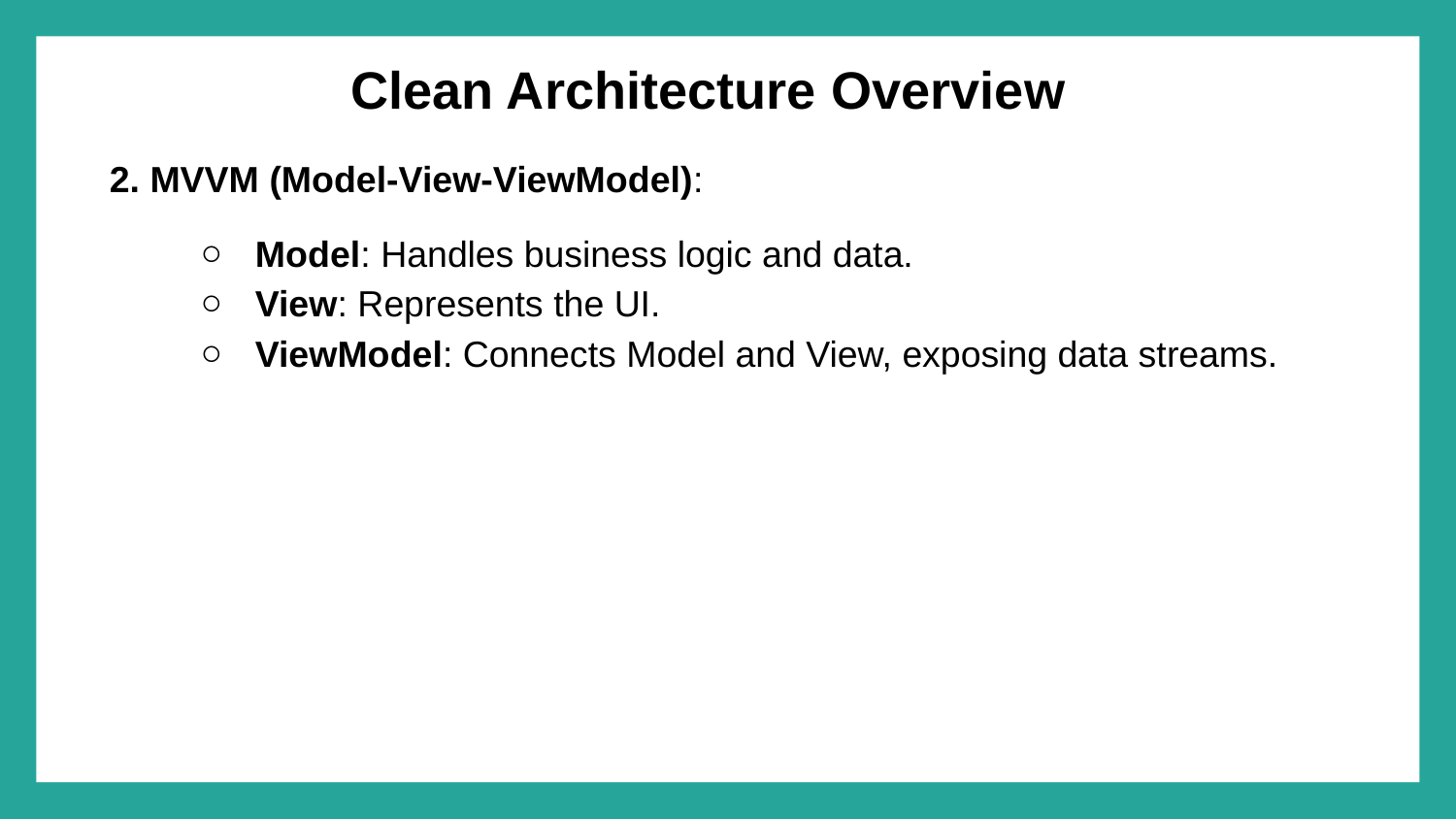

# Clean Architecture Overview
2. MVVM (Model-View-ViewModel):
Model: Handles business logic and data.
View: Represents the UI.
ViewModel: Connects Model and View, exposing data streams.